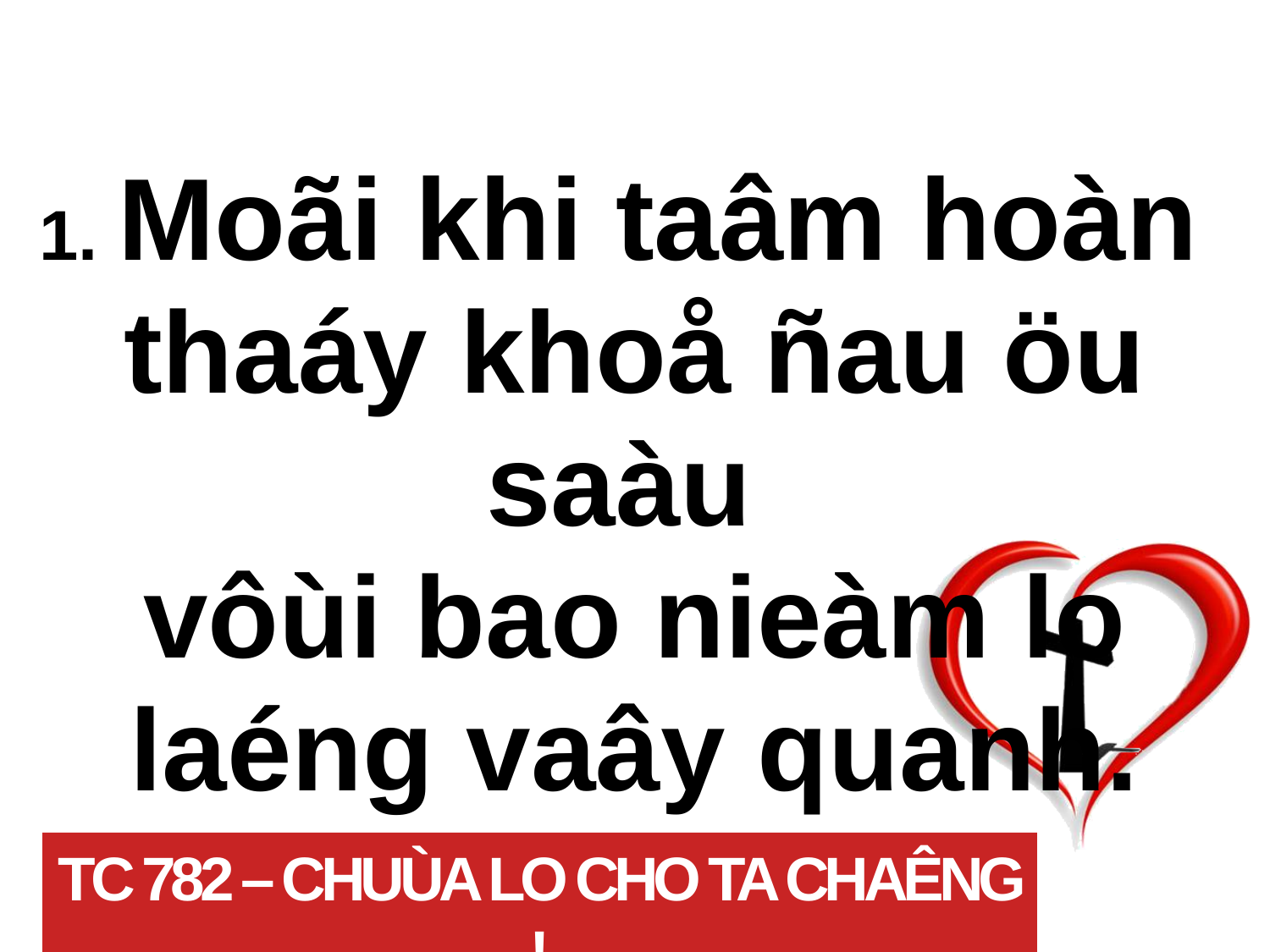

1. Moãi khi taâm hoàn
thaáy khoå ñau öu saàu
vôùi bao nieàm lo laéng vaây quanh.
TC 782 – CHUÙA LO CHO TA CHAÊNG !